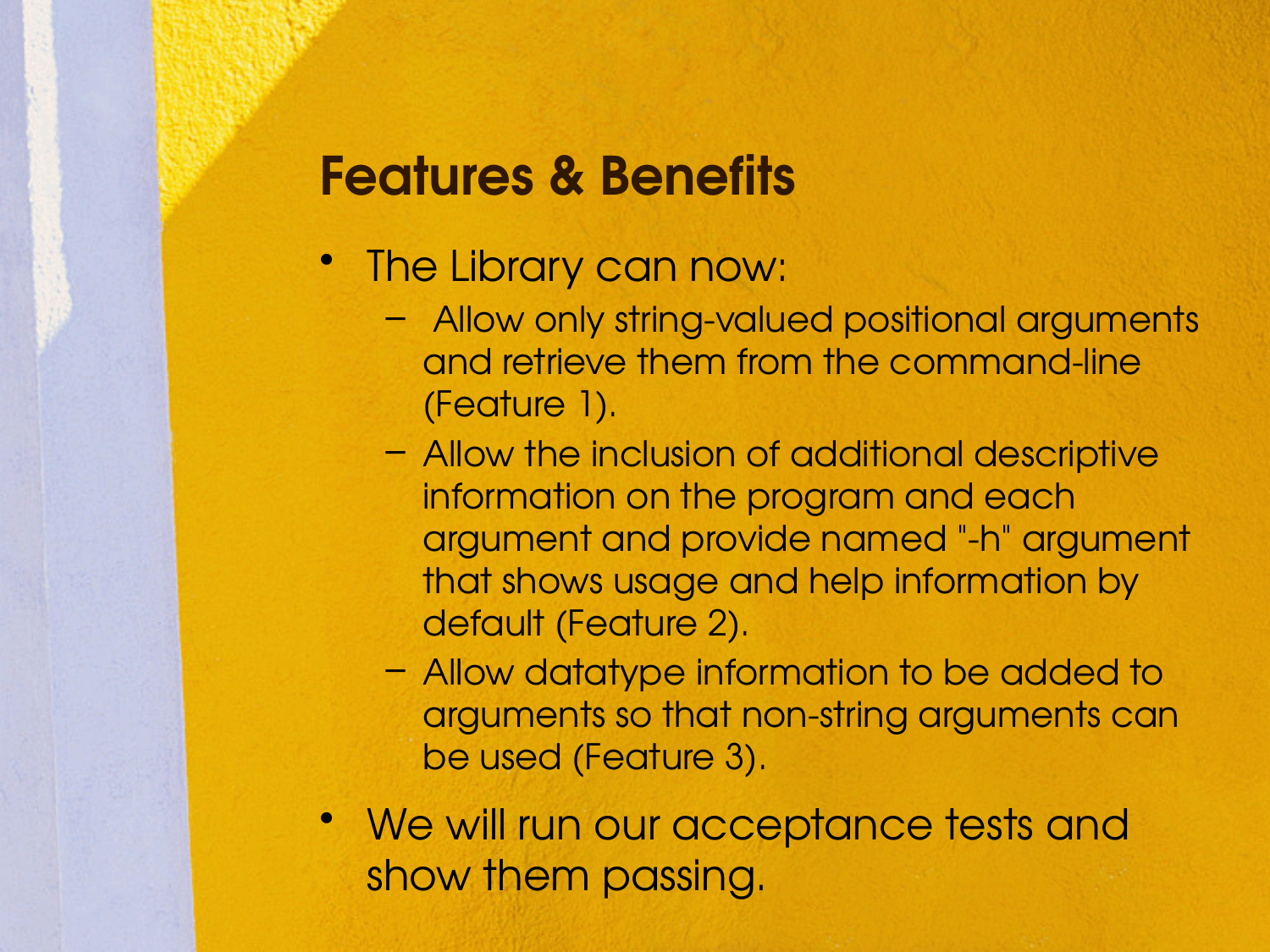

# Features & Benefits
The Library can now:
 Allow only string-valued positional arguments and retrieve them from the command-line (Feature 1).
Allow the inclusion of additional descriptive information on the program and each argument and provide named "-h" argument that shows usage and help information by default (Feature 2).
Allow datatype information to be added to arguments so that non-string arguments can be used (Feature 3).
We will run our acceptance tests and show them passing.